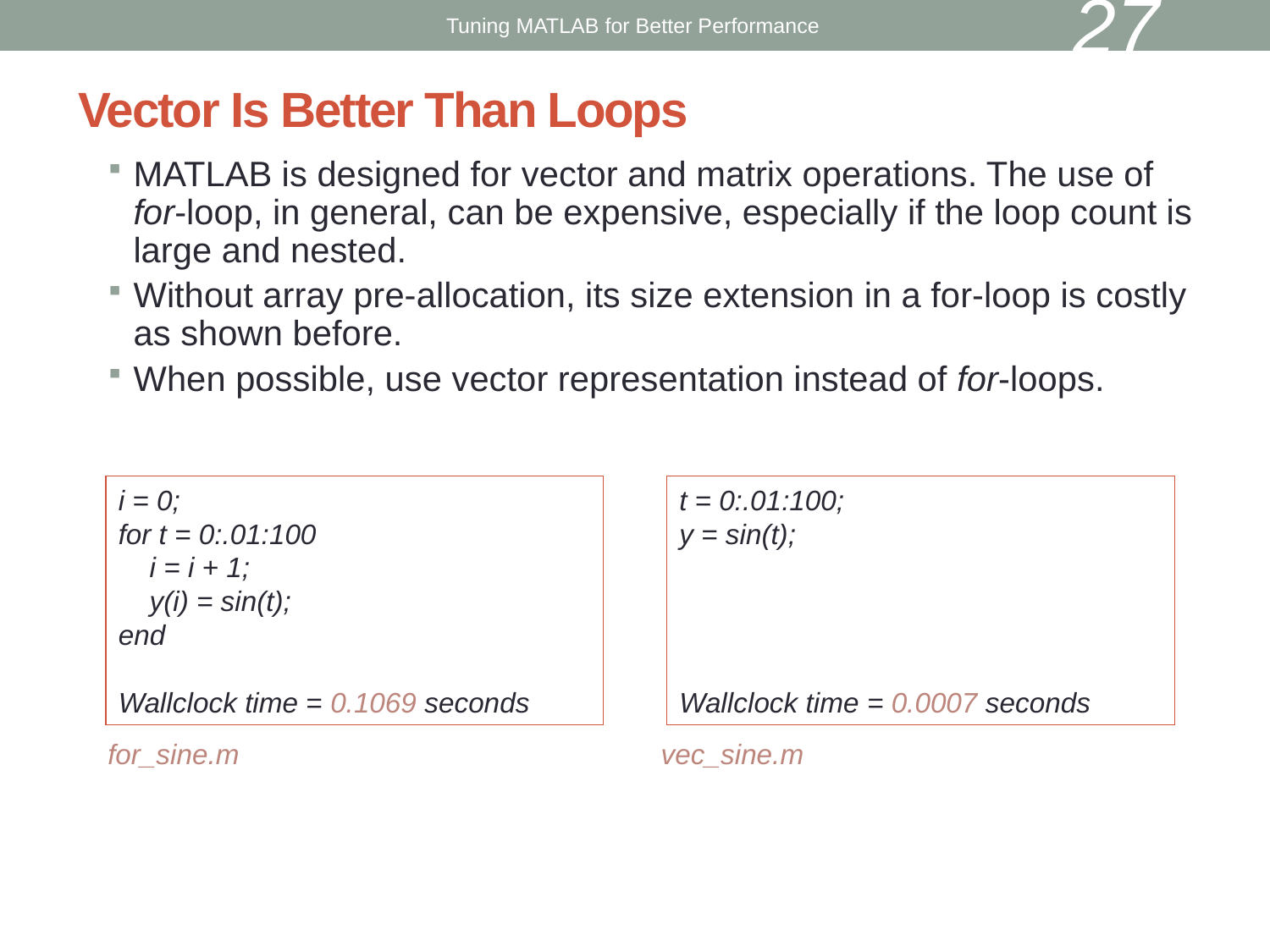

27
Tuning MATLAB for Better Performance
# Vector Is Better Than Loops
MATLAB is designed for vector and matrix operations. The use of for-loop, in general, can be expensive, especially if the loop count is large and nested.
Without array pre-allocation, its size extension in a for-loop is costly as shown before.
When possible, use vector representation instead of for-loops.
i = 0;
for t = 0:.01:100
    i = i + 1;
    y(i) = sin(t);
end

Wallclock time = 0.1069 seconds
t = 0:.01:100;
y = sin(t);

Wallclock time = 0.0007 seconds
for_sine.m                                                      vec_sine.m